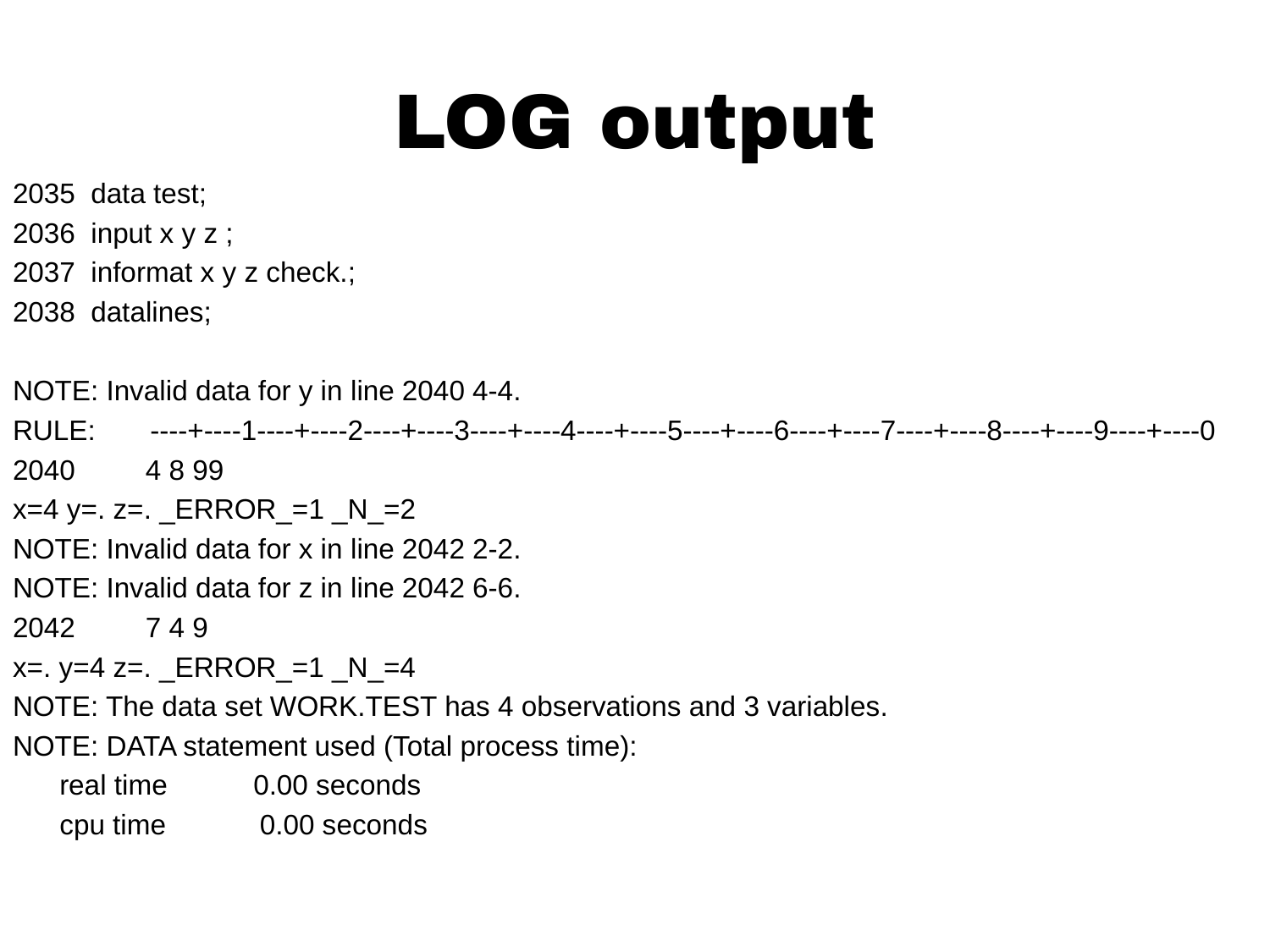

# LOG output
2035  data test;
2036  input x y z ;
2037  informat x y z check.;
2038  datalines;

NOTE: Invalid data for y in line 2040 4-4.
RULE:       ----+----1----+----2----+----3----+----4----+----5----+----6----+----7----+----8----+----9----+----0
2040         4 8 99
x=4 y=. z=. _ERROR_=1 _N_=2
NOTE: Invalid data for x in line 2042 2-2.
NOTE: Invalid data for z in line 2042 6-6.
2042         7 4 9
x=. y=4 z=. _ERROR_=1 _N_=4
NOTE: The data set WORK.TEST has 4 observations and 3 variables.
NOTE: DATA statement used (Total process time):
      real time           0.00 seconds
      cpu time            0.00 seconds